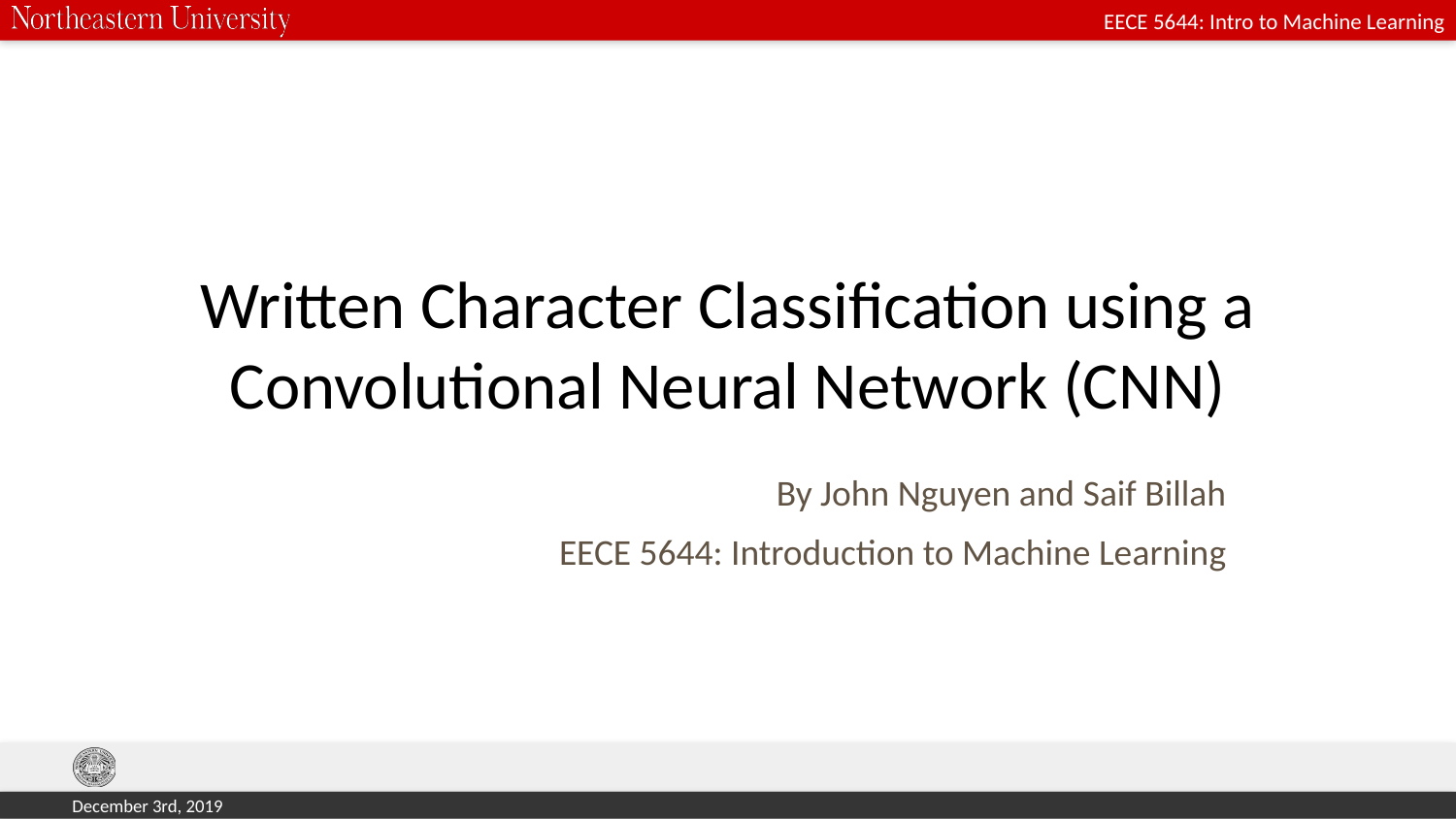

# Written Character Classification using a Convolutional Neural Network (CNN)
By John Nguyen and Saif Billah
EECE 5644: Introduction to Machine Learning